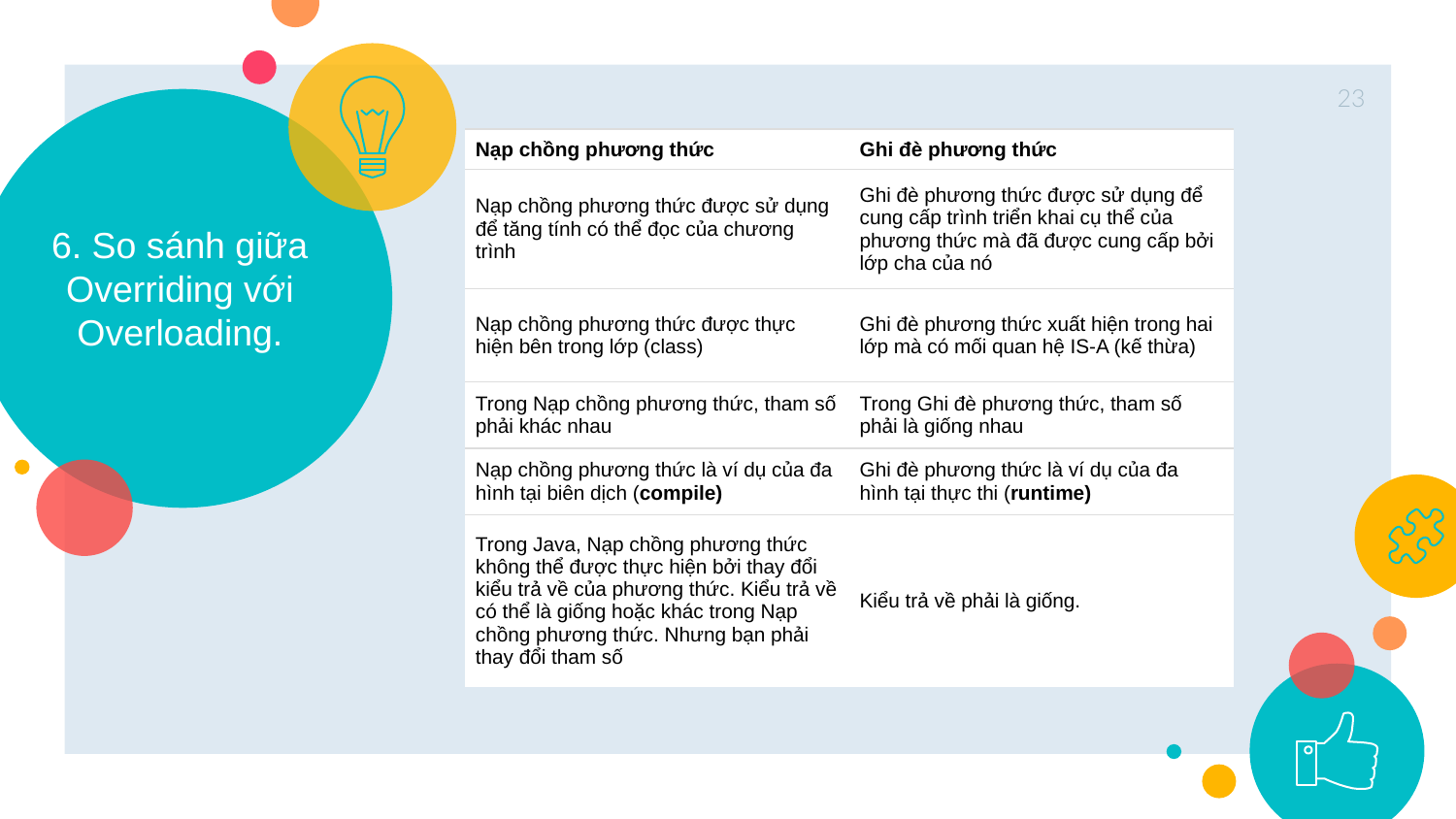

23
# 6. So sánh giữa Overriding với Overloading.
| Nạp chồng phương thức | Ghi đè phương thức |
| --- | --- |
| Nạp chồng phương thức được sử dụng để tăng tính có thể đọc của chương trình | Ghi đè phương thức được sử dụng để cung cấp trình triển khai cụ thể của phương thức mà đã được cung cấp bởi lớp cha của nó |
| Nạp chồng phương thức được thực hiện bên trong lớp (class) | Ghi đè phương thức xuất hiện trong hai lớp mà có mối quan hệ IS-A (kế thừa) |
| Trong Nạp chồng phương thức, tham số phải khác nhau | Trong Ghi đè phương thức, tham số phải là giống nhau |
| Nạp chồng phương thức là ví dụ của đa hình tại biên dịch (compile) | Ghi đè phương thức là ví dụ của đa hình tại thực thi (runtime) |
| Trong Java, Nạp chồng phương thức không thể được thực hiện bởi thay đổi kiểu trả về của phương thức. Kiểu trả về có thể là giống hoặc khác trong Nạp chồng phương thức. Nhưng bạn phải thay đổi tham số | Kiểu trả về phải là giống. |